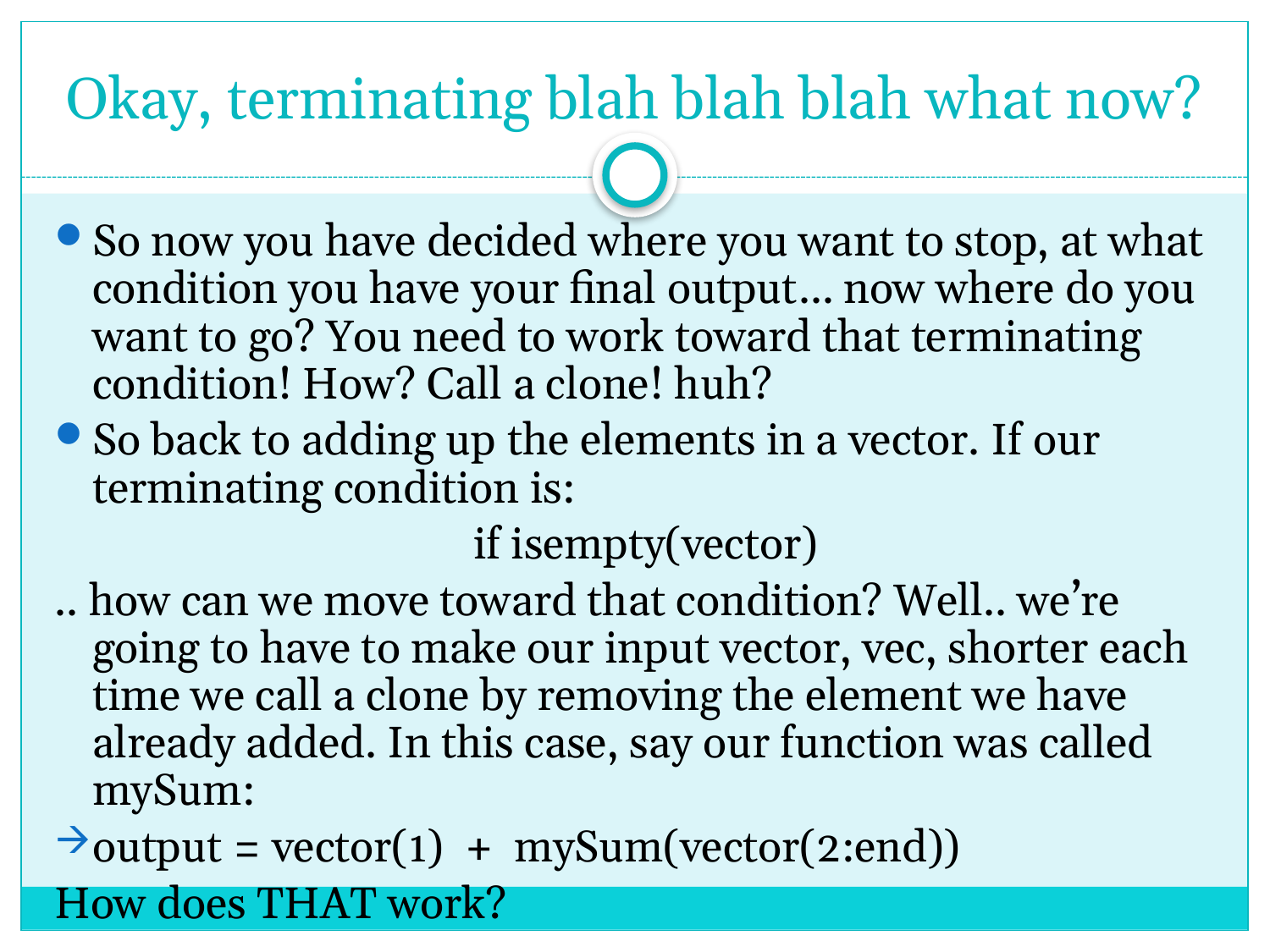

# Okay, terminating blah blah blah what now?
So now you have decided where you want to stop, at what condition you have your final output… now where do you want to go? You need to work toward that terminating condition! How? Call a clone! huh?
So back to adding up the elements in a vector. If our terminating condition is:
 				if isempty(vector)
.. how can we move toward that condition? Well.. we’re going to have to make our input vector, vec, shorter each time we call a clone by removing the element we have already added. In this case, say our function was called mySum:
output = vector(1)  +  mySum(vector(2:end))
How does THAT work?